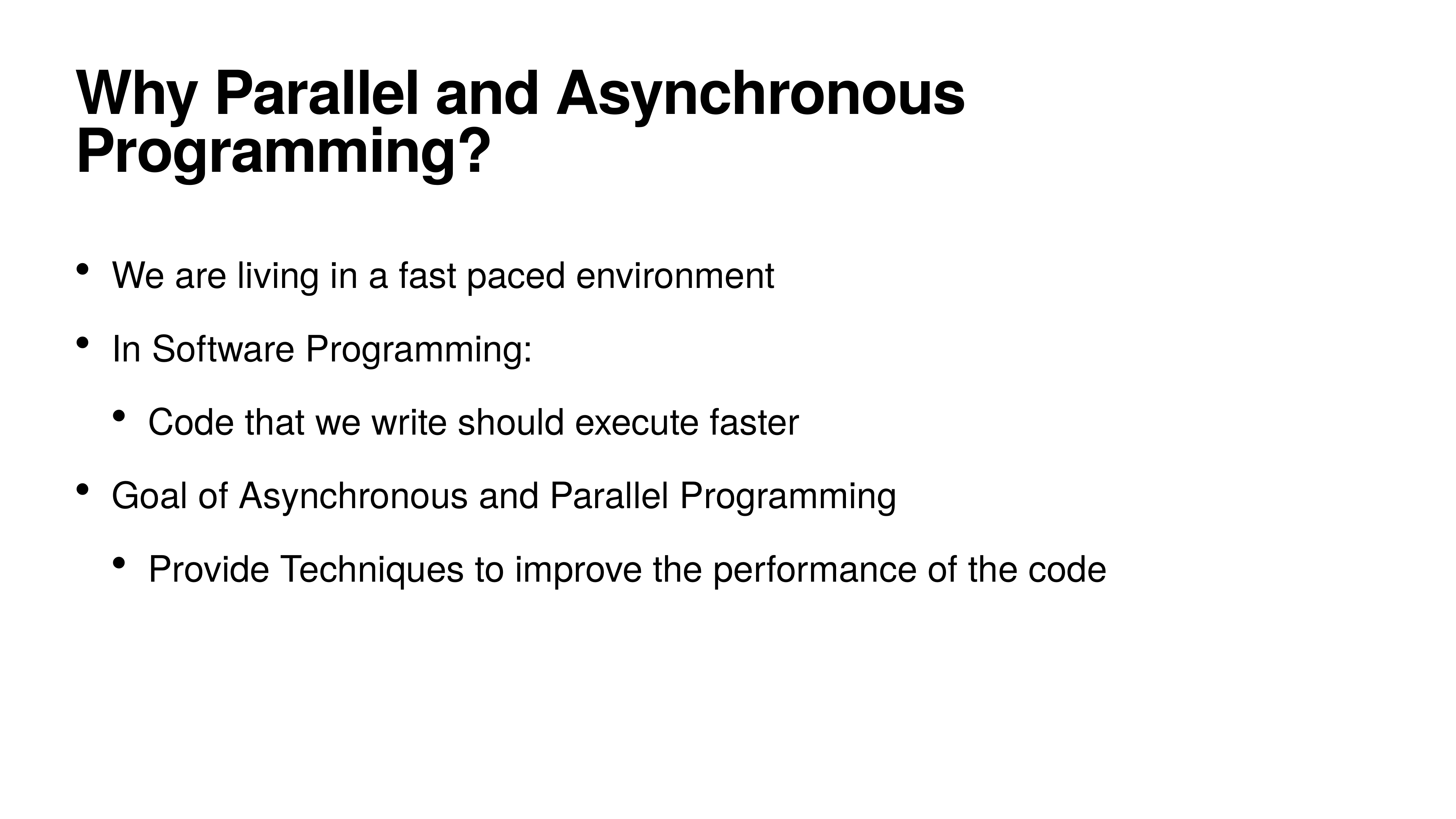

# Why Parallel and Asynchronous Programming?
We are living in a fast paced environment
In Software Programming:
Code that we write should execute faster
Goal of Asynchronous and Parallel Programming
Provide Techniques to improve the performance of the code